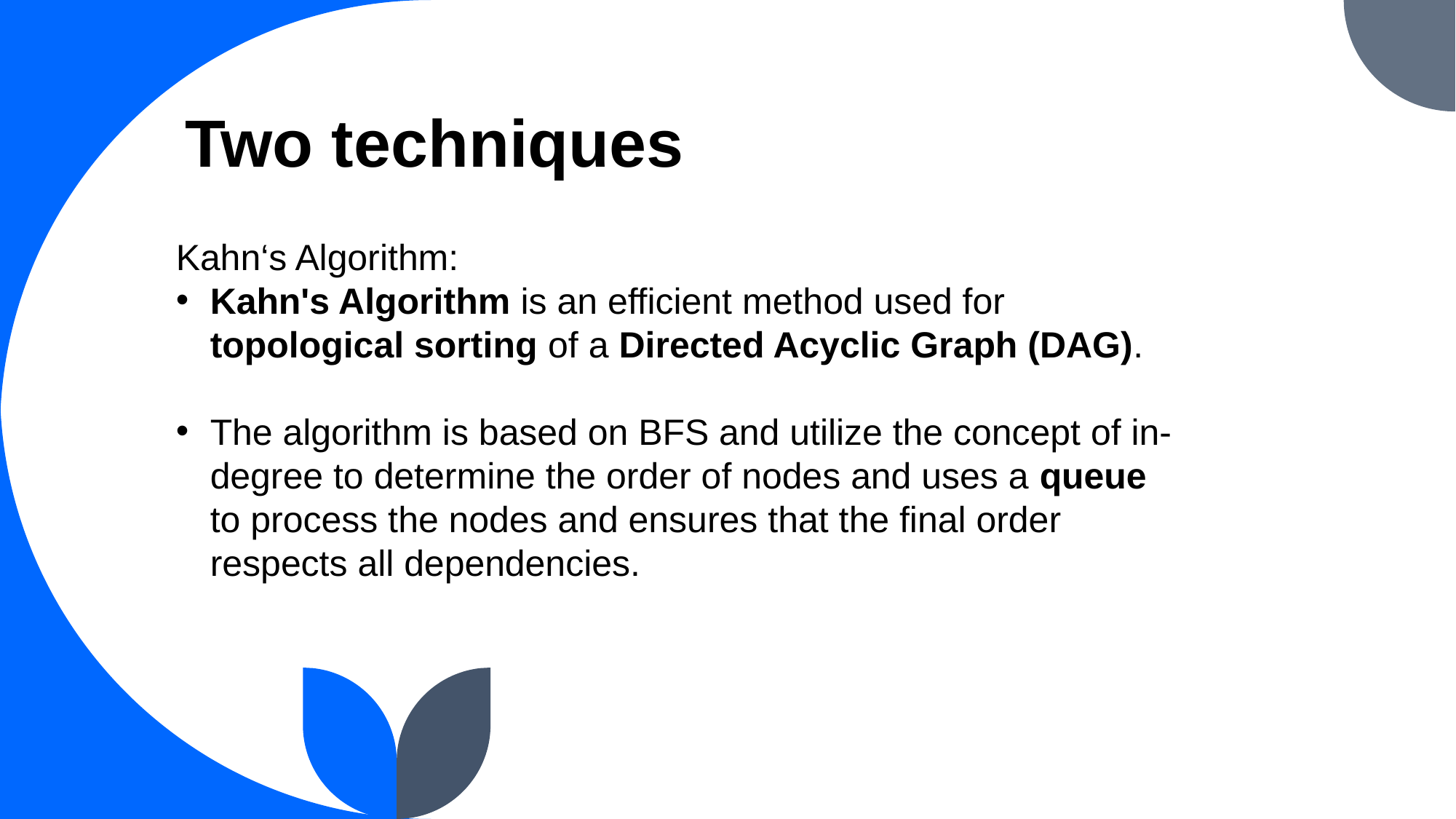

# Two techniques
Kahn‘s Algorithm:
Kahn's Algorithm is an efficient method used for topological sorting of a Directed Acyclic Graph (DAG).

The algorithm is based on BFS and utilize the concept of in-degree to determine the order of nodes and uses a queue to process the nodes and ensures that the final order respects all dependencies.